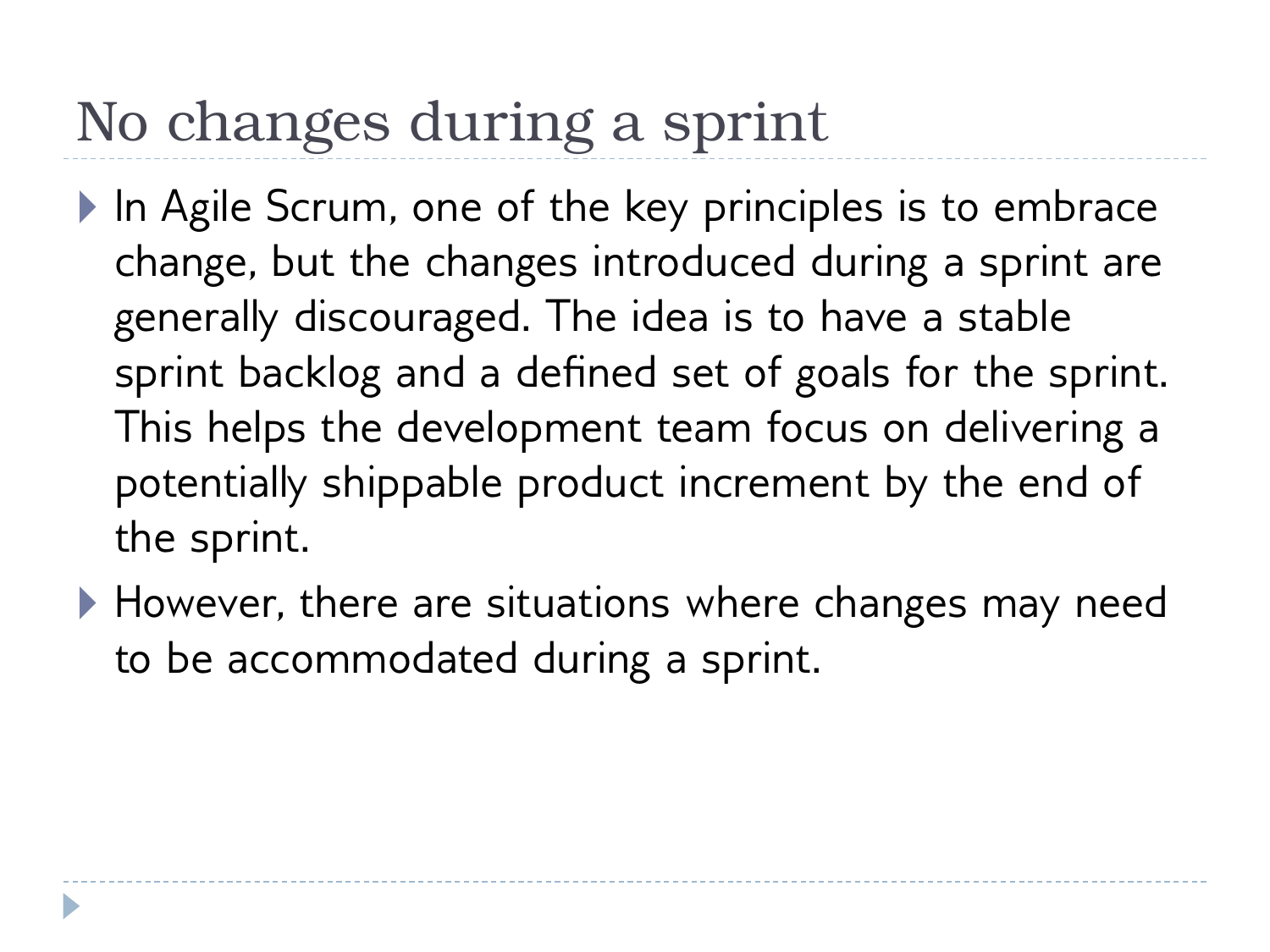

# No changes during a sprint
In Agile Scrum, one of the key principles is to embrace change, but the changes introduced during a sprint are generally discouraged. The idea is to have a stable sprint backlog and a defined set of goals for the sprint. This helps the development team focus on delivering a potentially shippable product increment by the end of the sprint.
However, there are situations where changes may need to be accommodated during a sprint.